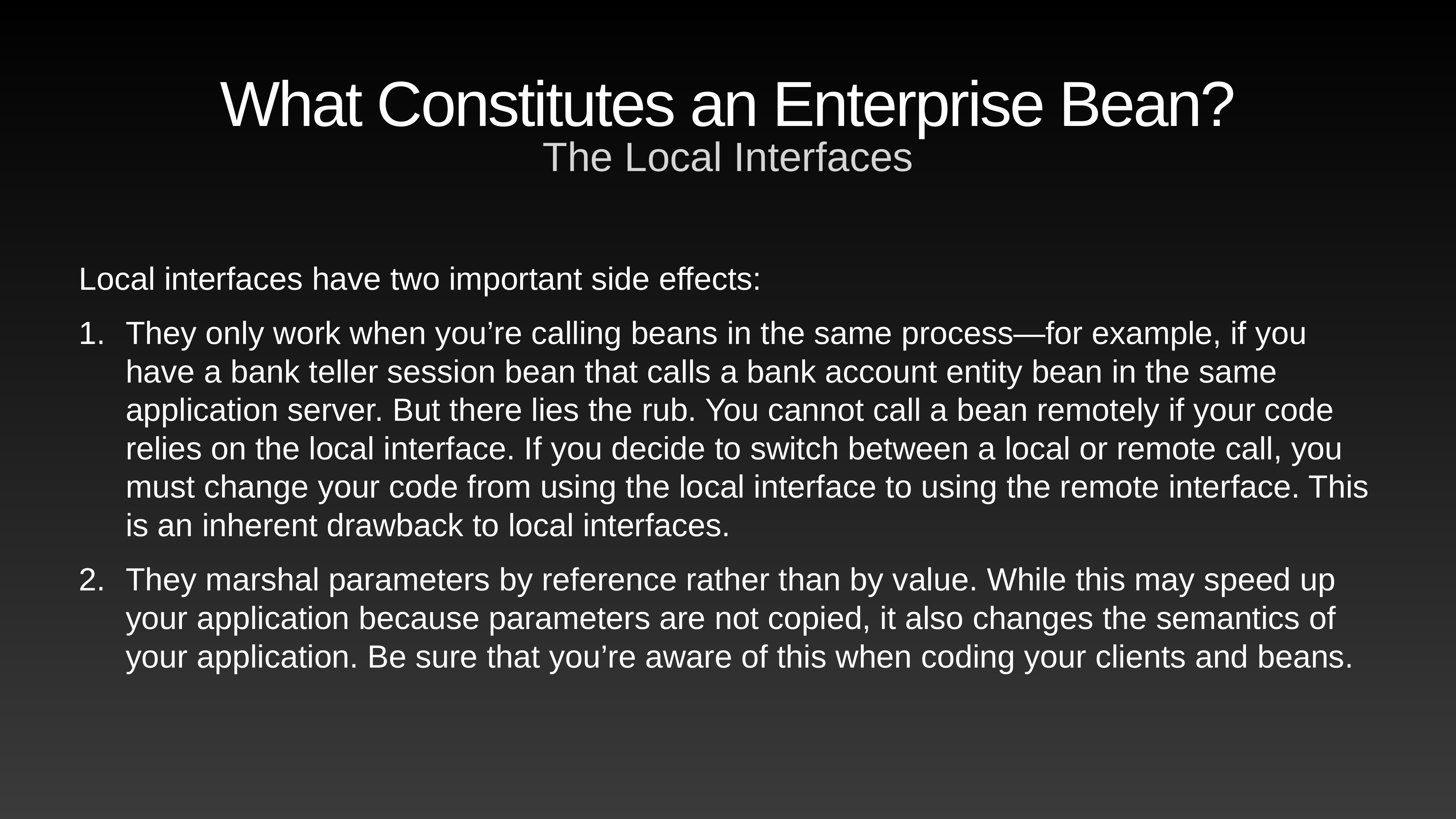

# What Constitutes an Enterprise Bean?
The Local Interfaces
Local interfaces have two important side effects:
They only work when you’re calling beans in the same process—for example, if you have a bank teller session bean that calls a bank account entity bean in the same application server. But there lies the rub. You cannot call a bean remotely if your code relies on the local interface. If you decide to switch between a local or remote call, you must change your code from using the local interface to using the remote interface. This is an inherent drawback to local interfaces.
They marshal parameters by reference rather than by value. While this may speed up your application because parameters are not copied, it also changes the semantics of your application. Be sure that you’re aware of this when coding your clients and beans.